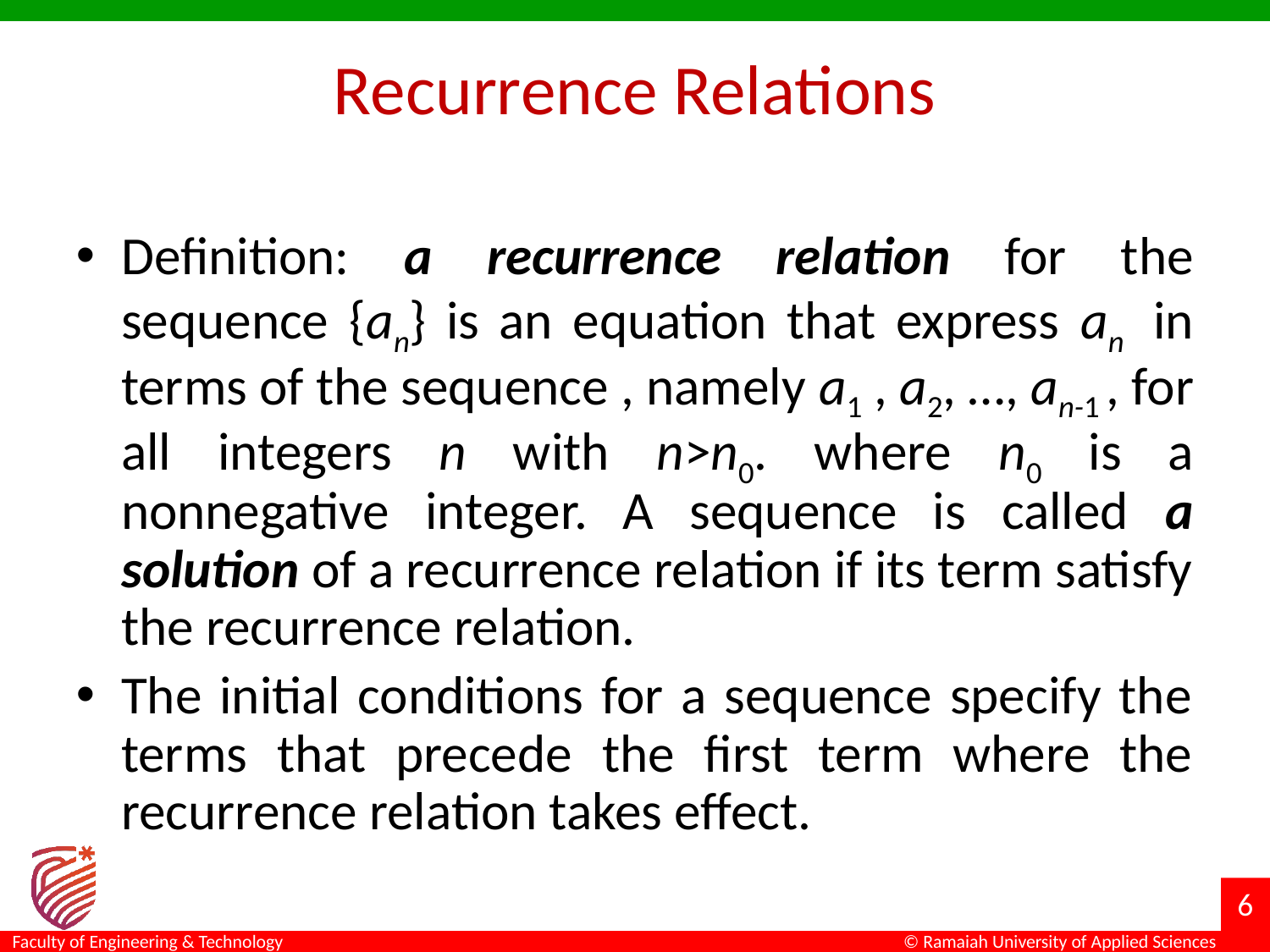

# Recurrence Relations
Definition: a recurrence relation for the sequence {an} is an equation that express an  in terms of the sequence , namely a1 , a2, …, an-1 , for all integers n with n>n0. where n0 is a nonnegative integer. A sequence is called a solution of a recurrence relation if its term satisfy the recurrence relation.
The initial conditions for a sequence specify the terms that precede the first term where the recurrence relation takes effect.